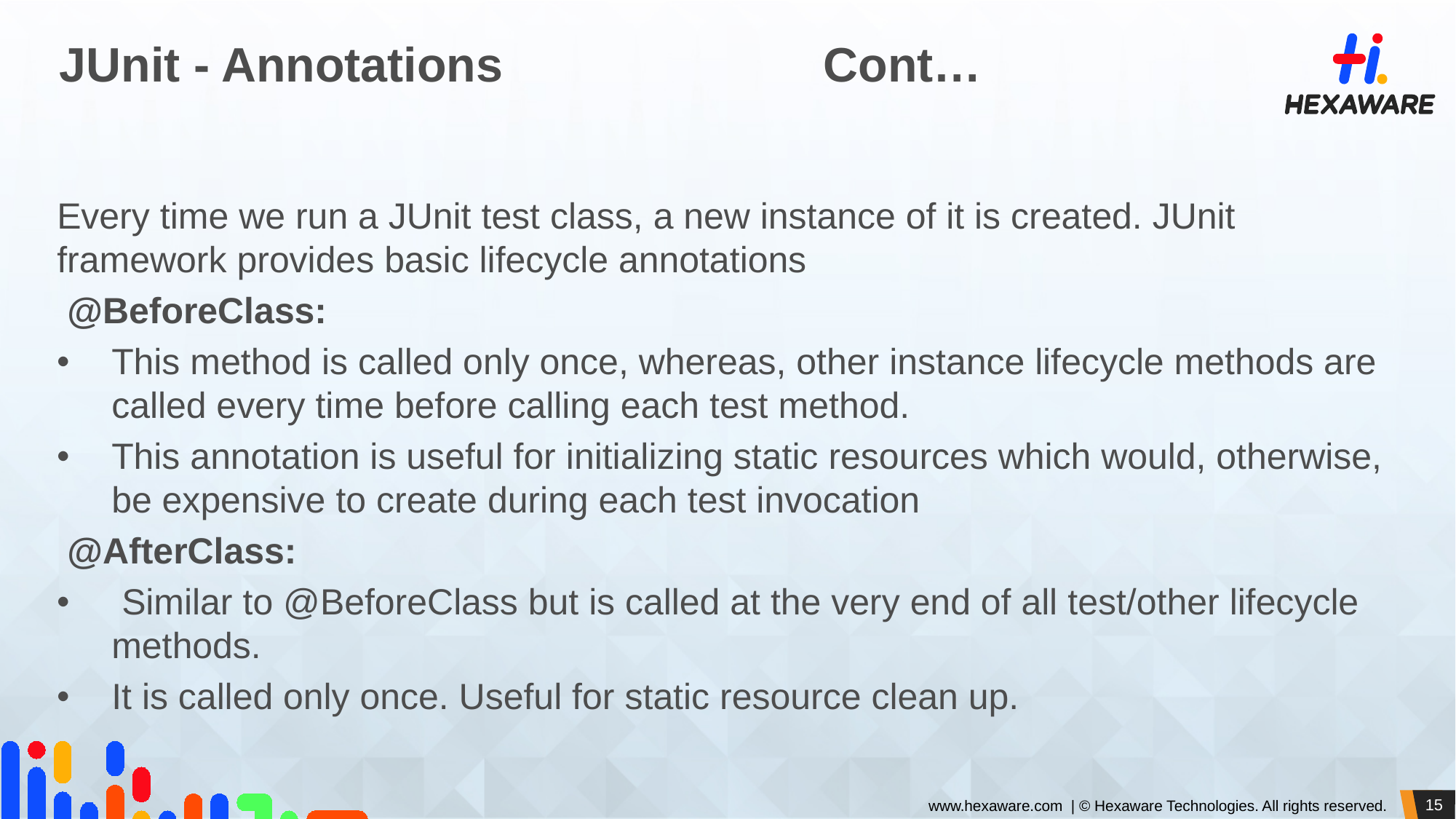

# JUnit - Annotations			Cont…
Every time we run a JUnit test class, a new instance of it is created. JUnit framework provides basic lifecycle annotations
 @BeforeClass:
This method is called only once, whereas, other instance lifecycle methods are called every time before calling each test method.
This annotation is useful for initializing static resources which would, otherwise, be expensive to create during each test invocation
 @AfterClass:
 Similar to @BeforeClass but is called at the very end of all test/other lifecycle methods.
It is called only once. Useful for static resource clean up.